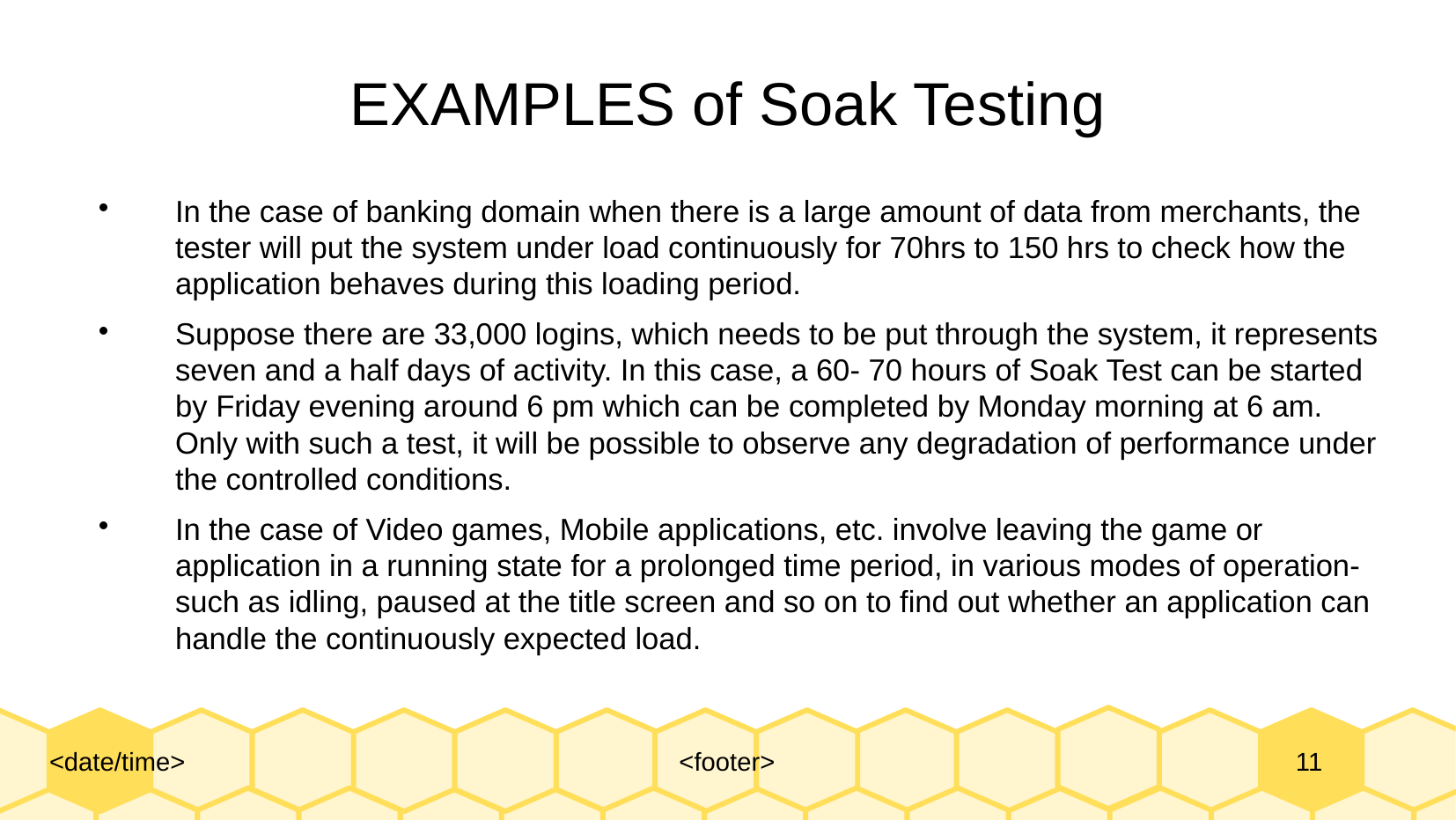

EXAMPLES of Soak Testing
In the case of banking domain when there is a large amount of data from merchants, the tester will put the system under load continuously for 70hrs to 150 hrs to check how the application behaves during this loading period.
Suppose there are 33,000 logins, which needs to be put through the system, it represents seven and a half days of activity. In this case, a 60- 70 hours of Soak Test can be started by Friday evening around 6 pm which can be completed by Monday morning at 6 am. Only with such a test, it will be possible to observe any degradation of performance under the controlled conditions.
In the case of Video games, Mobile applications, etc. involve leaving the game or application in a running state for a prolonged time period, in various modes of operation- such as idling, paused at the title screen and so on to find out whether an application can handle the continuously expected load.